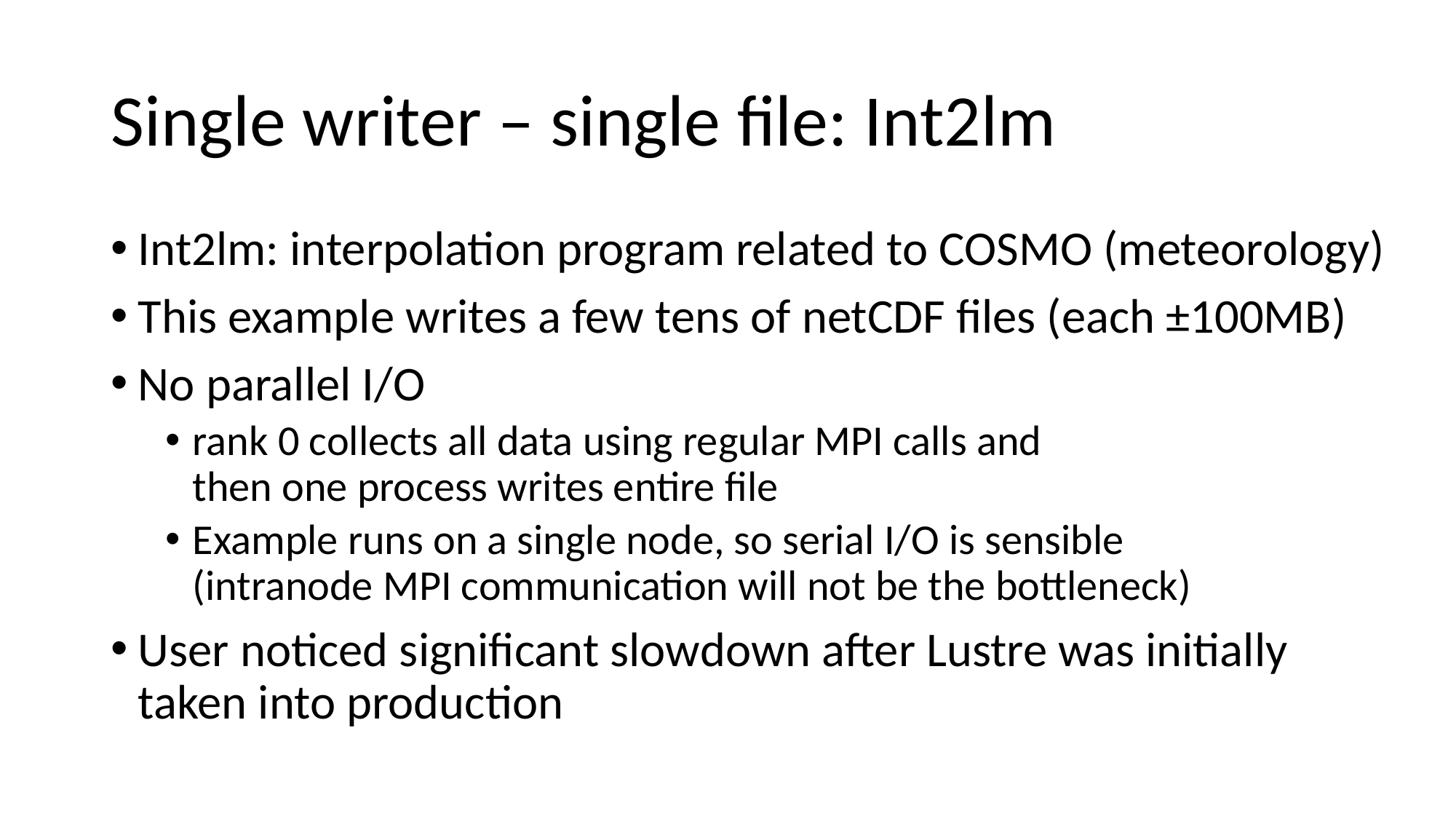

# Single writer – single file: Int2lm
Int2lm: interpolation program related to COSMO (meteorology)
This example writes a few tens of netCDF files (each ±100MB)
No parallel I/O
rank 0 collects all data using regular MPI calls and
then one process writes entire file
Example runs on a single node, so serial I/O is sensible
(intranode MPI communication will not be the bottleneck)
User noticed significant slowdown after Lustre was initially taken into production